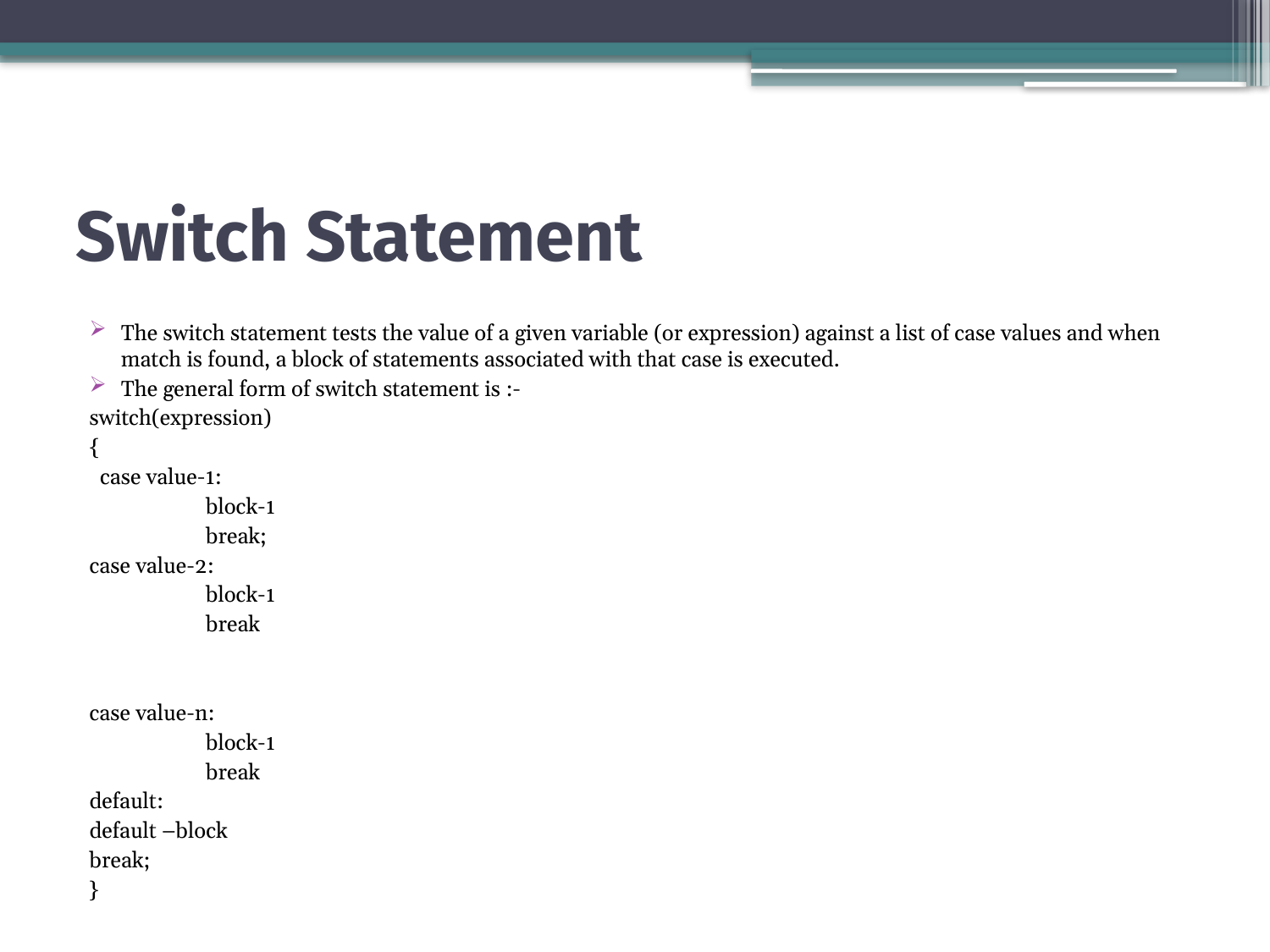

# Switch Statement
The switch statement tests the value of a given variable (or expression) against a list of case values and when match is found, a block of statements associated with that case is executed.
The general form of switch statement is :-
switch(expression)
{
  case value-1:
                      block-1
                      break;
case value-2:
                      block-1
                      break

case value-n:
                      block-1
                      break
default:
default –block
break;
}